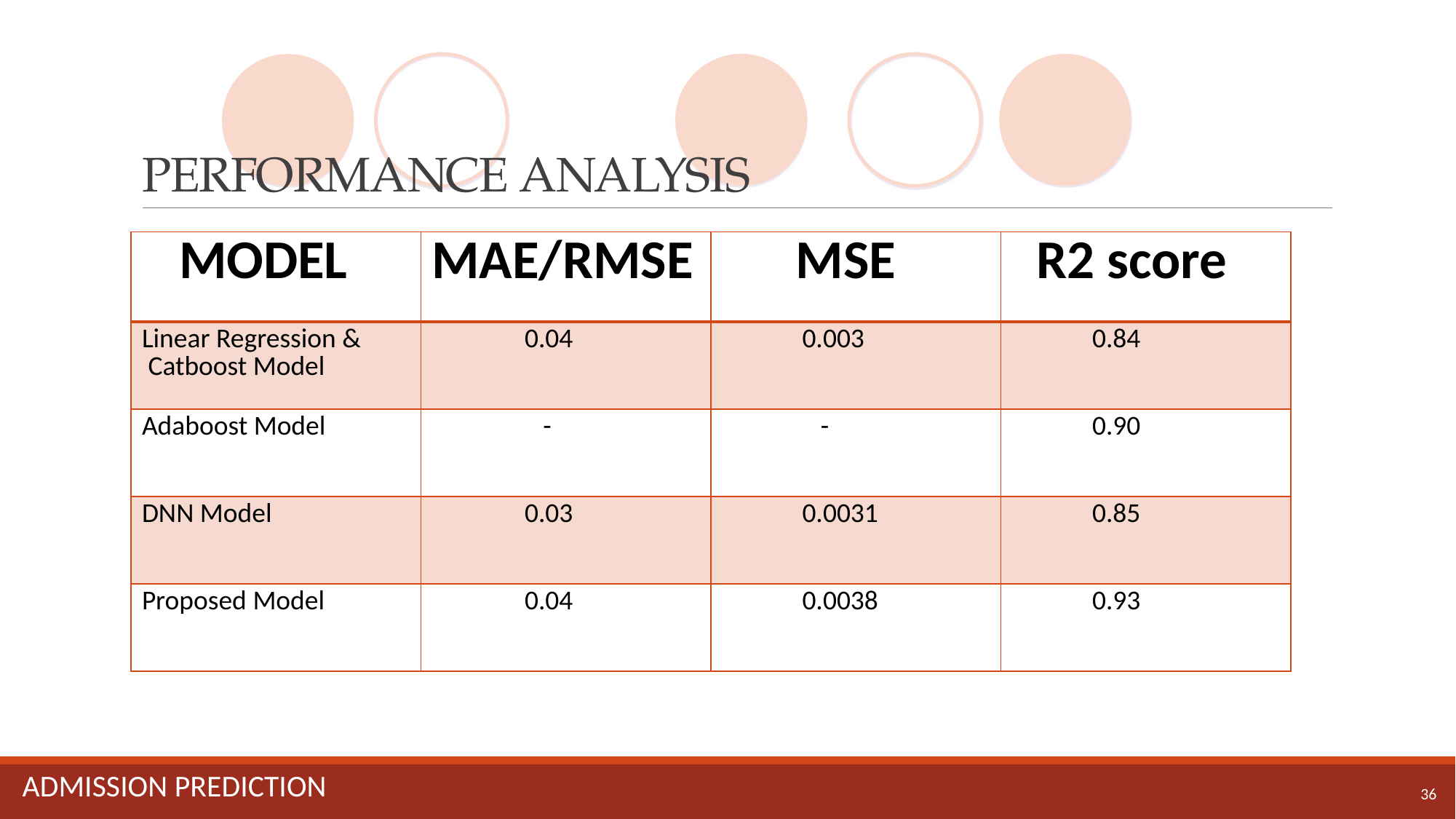

# PERFORMANCE ANALYSIS
| MODEL | MAE/RMSE | MSE | R2 score |
| --- | --- | --- | --- |
| Linear Regression & Catboost Model | 0.04 | 0.003 | 0.84 |
| Adaboost Model | - | - | 0.90 |
| DNN Model | 0.03 | 0.0031 | 0.85 |
| Proposed Model | 0.04 | 0.0038 | 0.93 |
Admission prediction
36